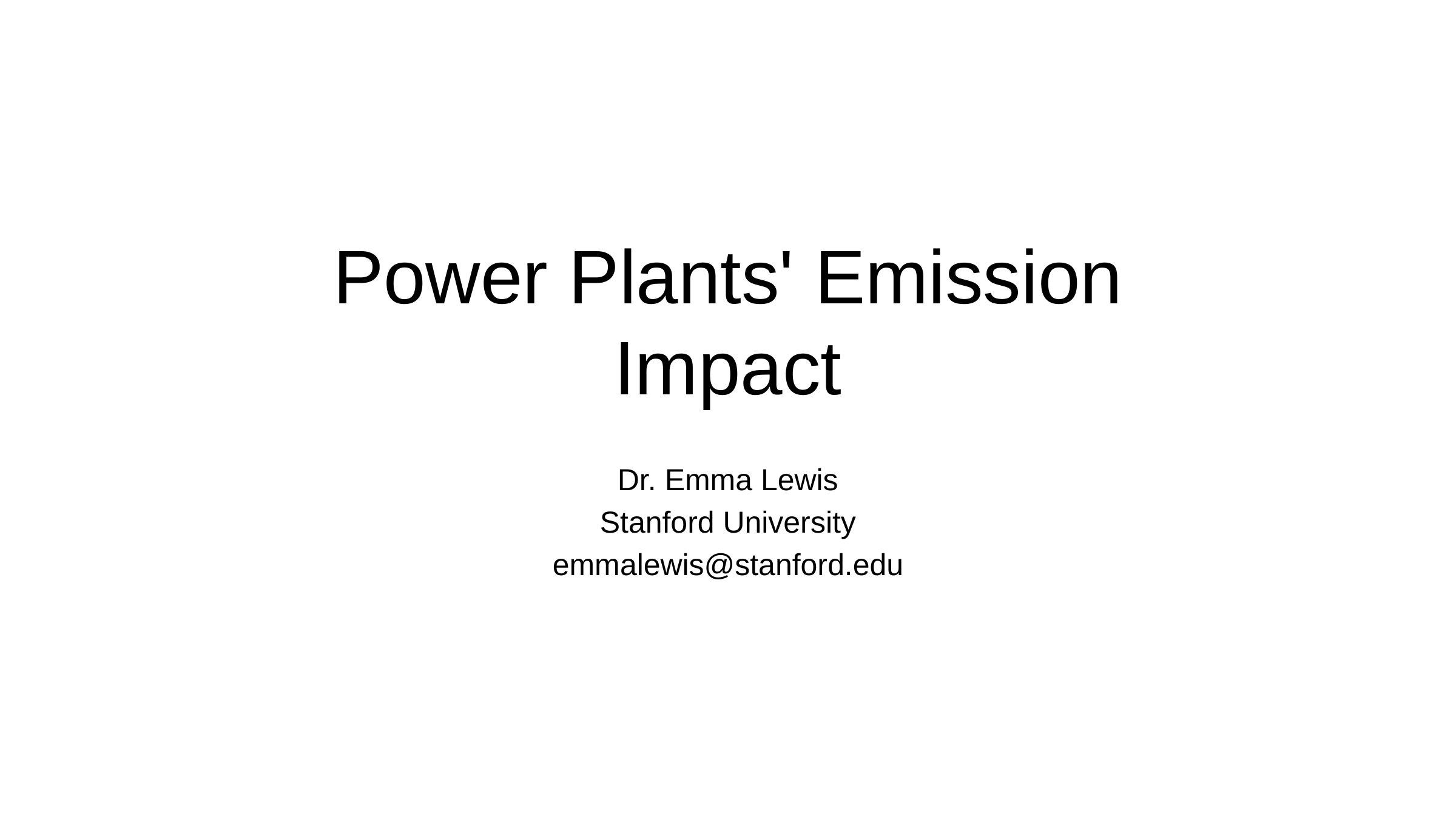

# Power Plants' Emission Impact
Dr. Emma Lewis
Stanford University
emmalewis@stanford.edu